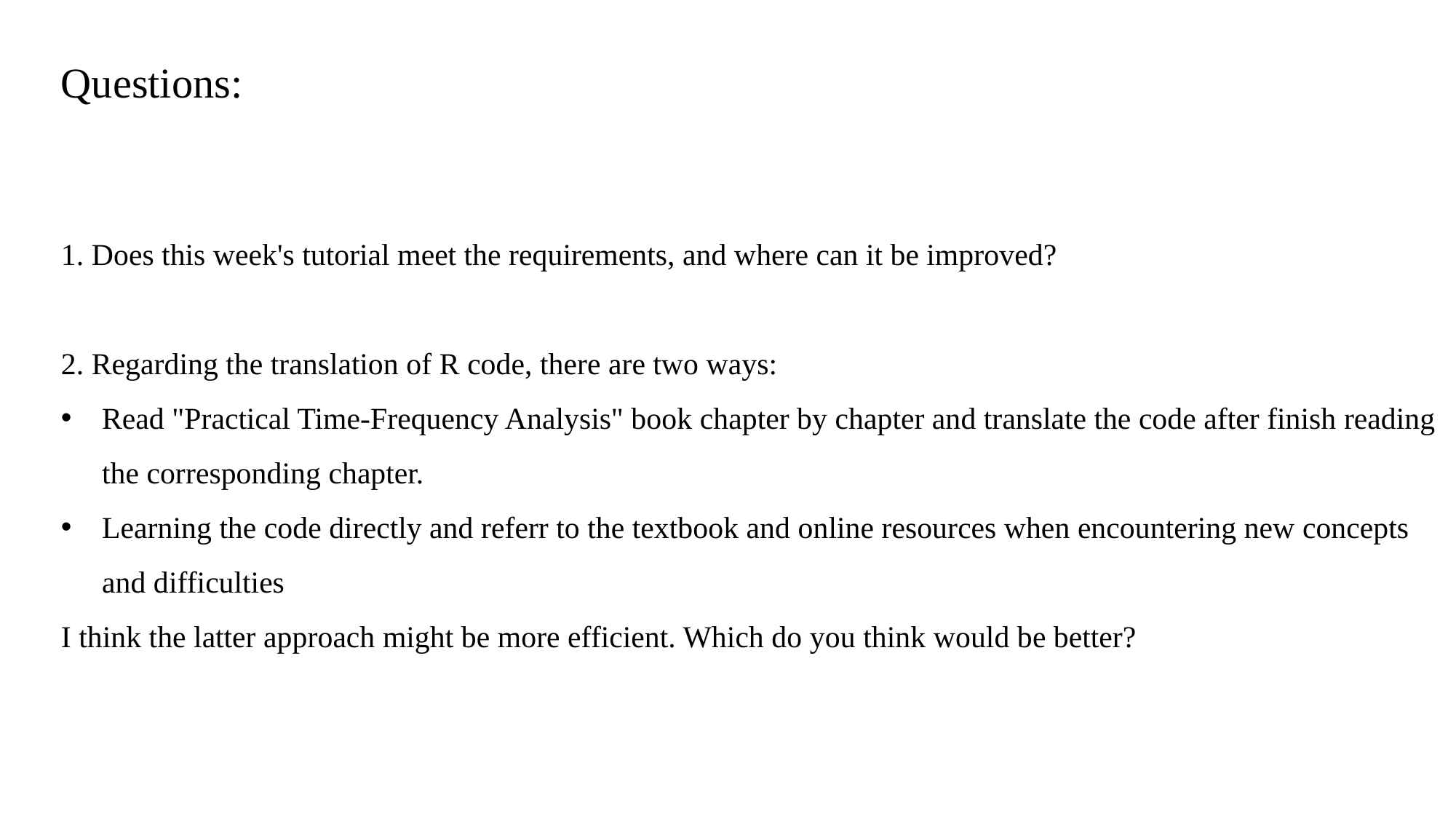

Questions:
1. Does this week's tutorial meet the requirements, and where can it be improved?

2. Regarding the translation of R code, there are two ways:
Read "Practical Time-Frequency Analysis" book chapter by chapter and translate the code after finish reading the corresponding chapter.
Learning the code directly and referr to the textbook and online resources when encountering new concepts and difficulties
I think the latter approach might be more efficient. Which do you think would be better?

16